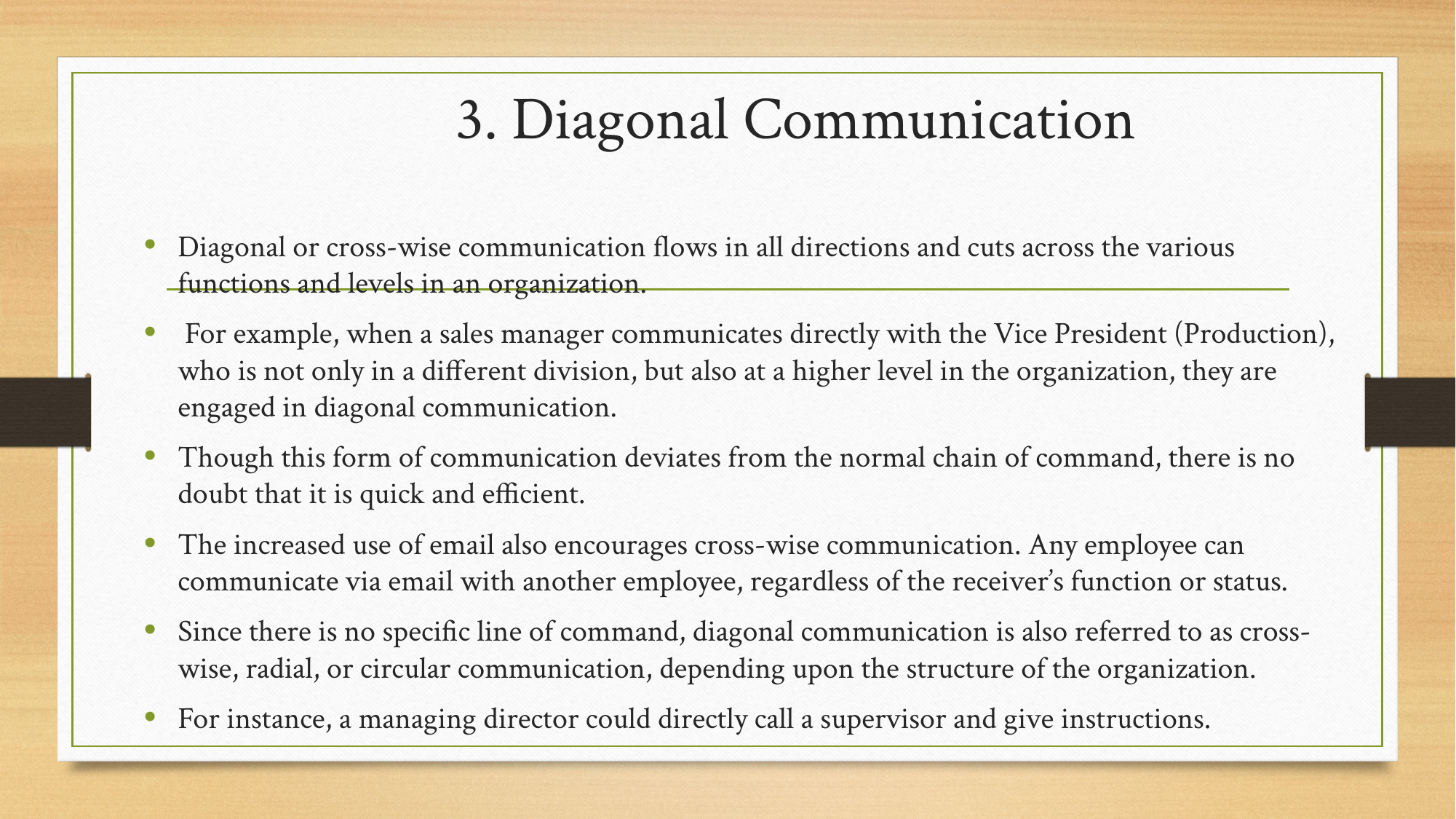

# 3. Diagonal Communication

Diagonal or cross-wise communication flows in all directions and cuts across the various functions and levels in an organization.
 For example, when a sales manager communicates directly with the Vice President (Production), who is not only in a different division, but also at a higher level in the organization, they are engaged in diagonal communication.
Though this form of communication deviates from the normal chain of command, there is no doubt that it is quick and efficient.
The increased use of email also encourages cross-wise communication. Any employee can communicate via email with another employee, regardless of the receiver’s function or status.
Since there is no specific line of command, diagonal communication is also referred to as cross-wise, radial, or circular communication, depending upon the structure of the organization.
For instance, a managing director could directly call a supervisor and give instructions.